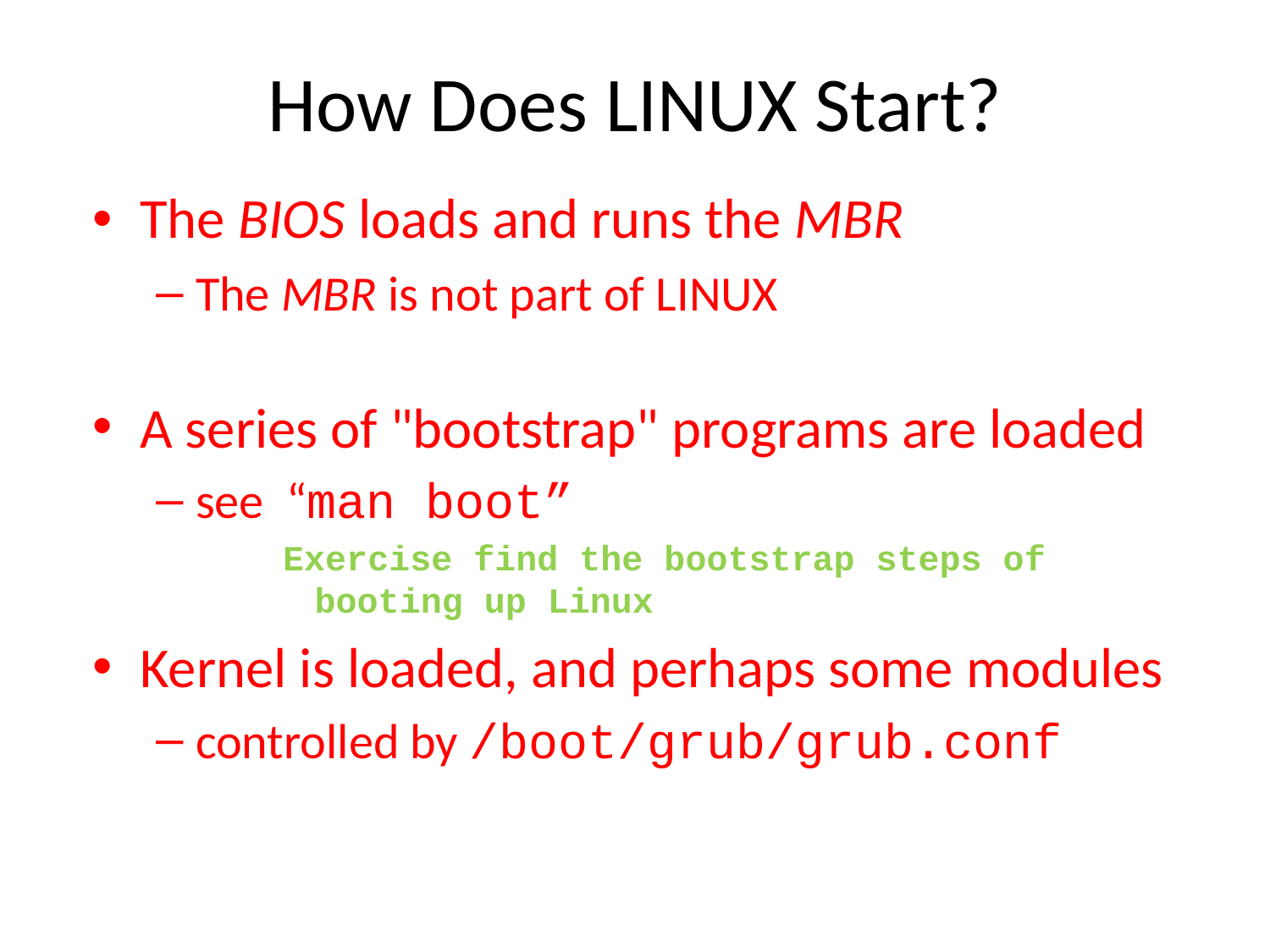

# How Does LINUX Start?
The BIOS loads and runs the MBR
The MBR is not part of LINUX
A series of "bootstrap" programs are loaded
see  “man boot”
Exercise find the bootstrap steps of booting up Linux
Kernel is loaded, and perhaps some modules
controlled by /boot/grub/grub.conf